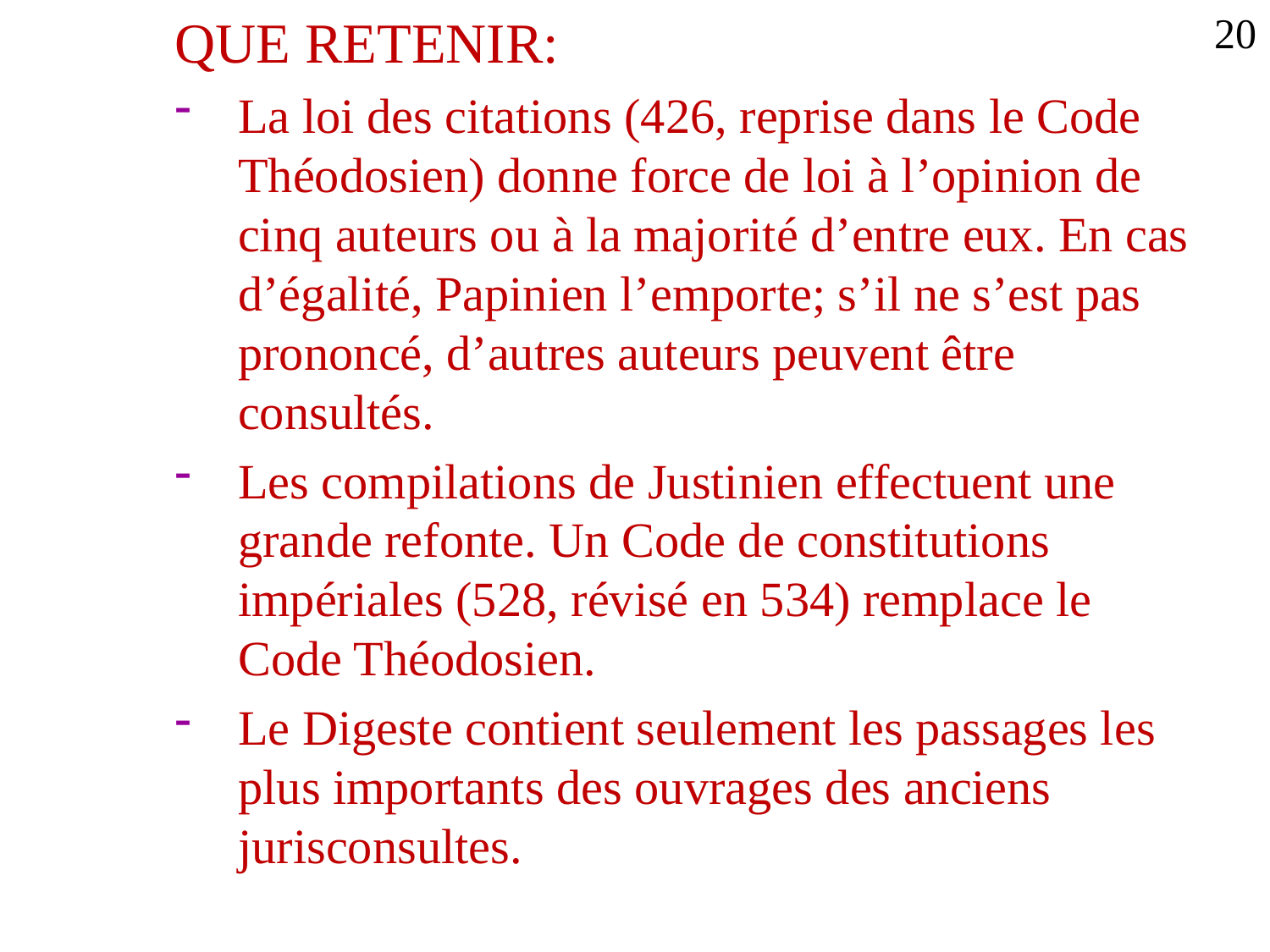

QUE RETENIR:
La loi des citations (426, reprise dans le Code Théodosien) donne force de loi à l’opinion de cinq auteurs ou à la majorité d’entre eux. En cas d’égalité, Papinien l’emporte; s’il ne s’est pas prononcé, d’autres auteurs peuvent être consultés.
Les compilations de Justinien effectuent une grande refonte. Un Code de constitutions impériales (528, révisé en 534) remplace le Code Théodosien.
Le Digeste contient seulement les passages les plus importants des ouvrages des anciens jurisconsultes.
20